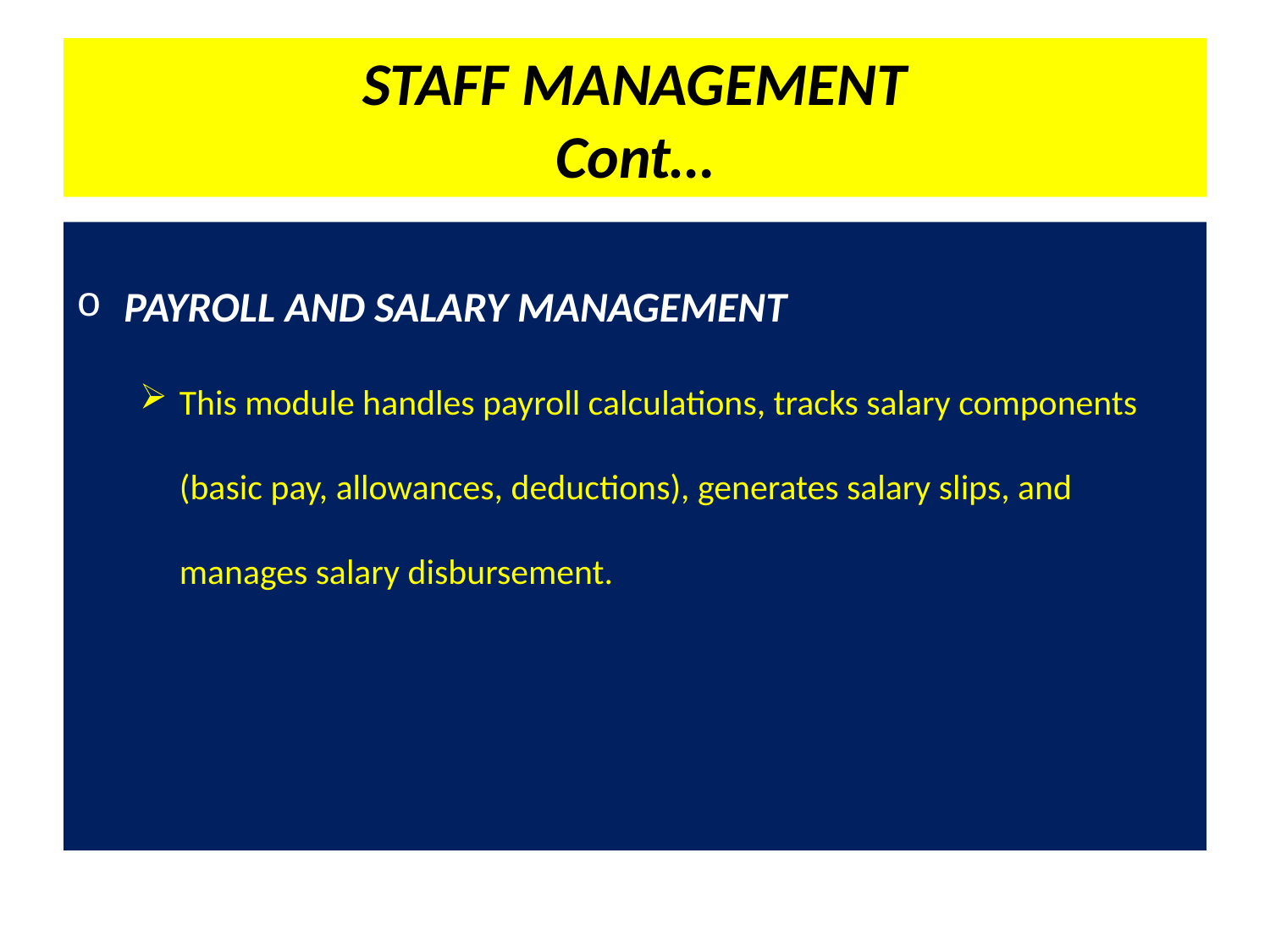

# STAFF MANAGEMENT Cont…
PAYROLL AND SALARY MANAGEMENT
This module handles payroll calculations, tracks salary components (basic pay, allowances, deductions), generates salary slips, and manages salary disbursement.